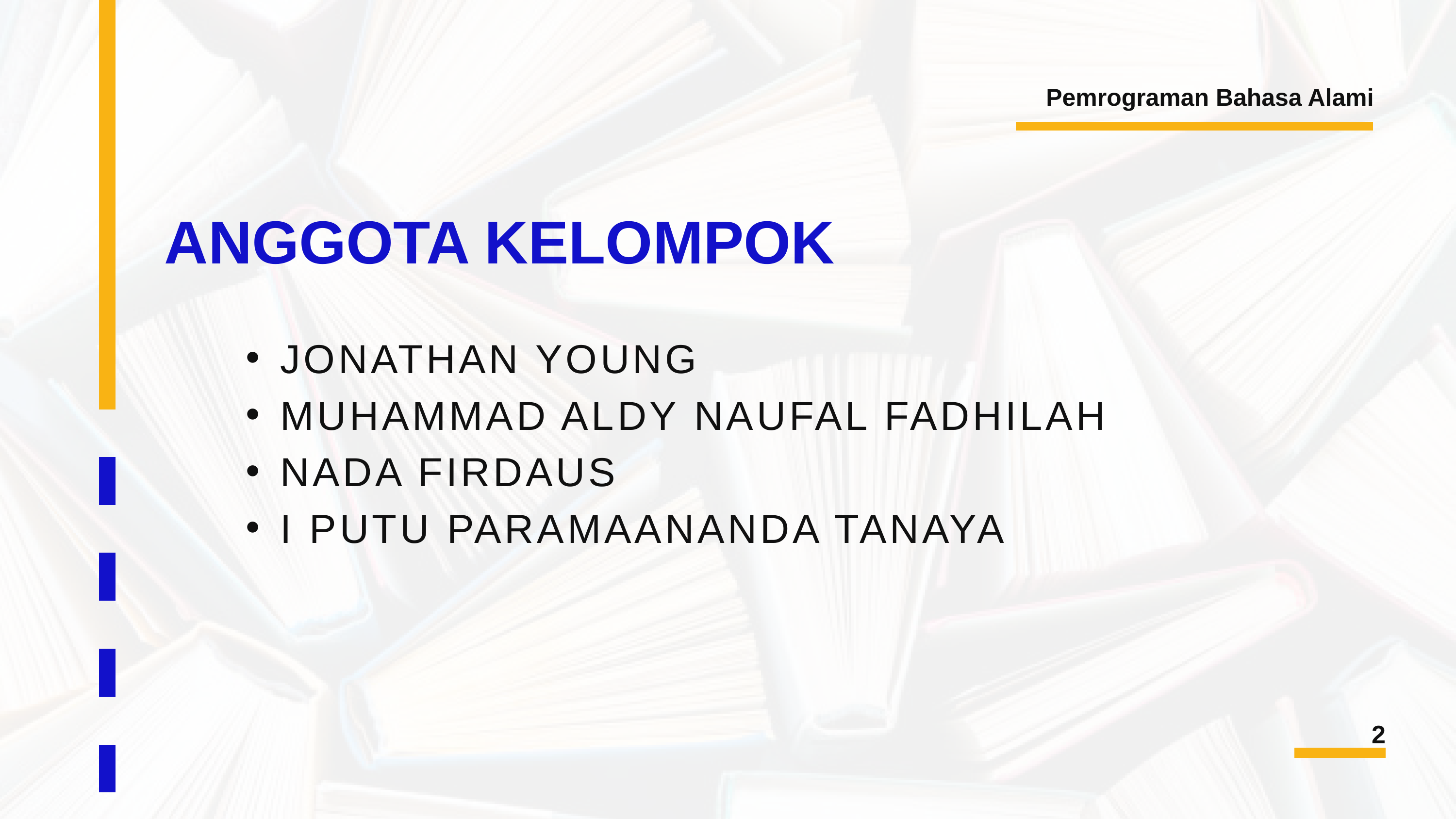

Pemrograman Bahasa Alami

ANGGOTA KELOMPOK
JONATHAN YOUNG
MUHAMMAD ALDY NAUFAL FADHILAH
NADA FIRDAUS
I PUTU PARAMAANANDA TANAYA

2